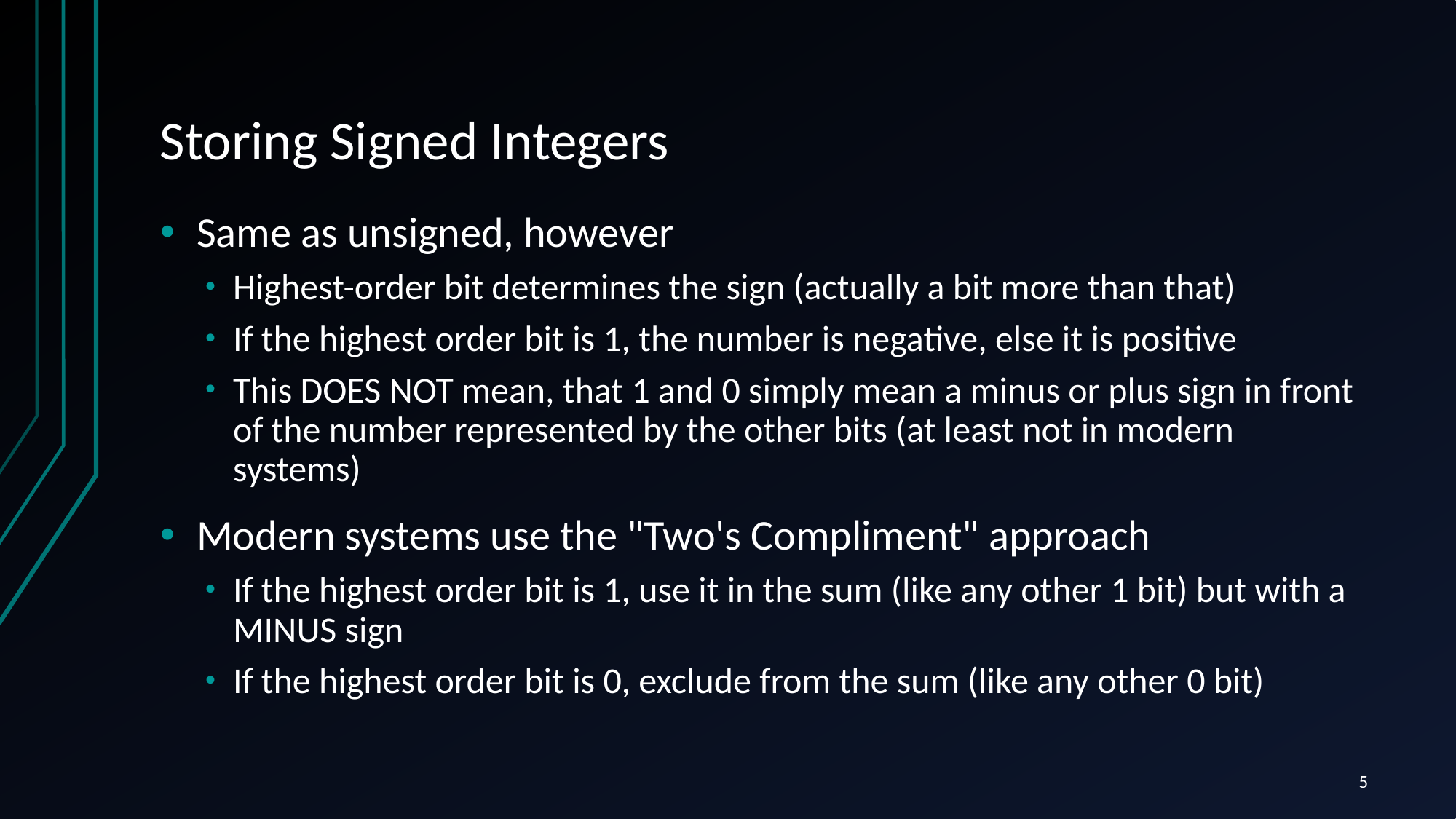

# Storing Signed Integers
Same as unsigned, however
Highest-order bit determines the sign (actually a bit more than that)
If the highest order bit is 1, the number is negative, else it is positive
This DOES NOT mean, that 1 and 0 simply mean a minus or plus sign in front of the number represented by the other bits (at least not in modern systems)
Modern systems use the "Two's Compliment" approach
If the highest order bit is 1, use it in the sum (like any other 1 bit) but with a MINUS sign
If the highest order bit is 0, exclude from the sum (like any other 0 bit)
5